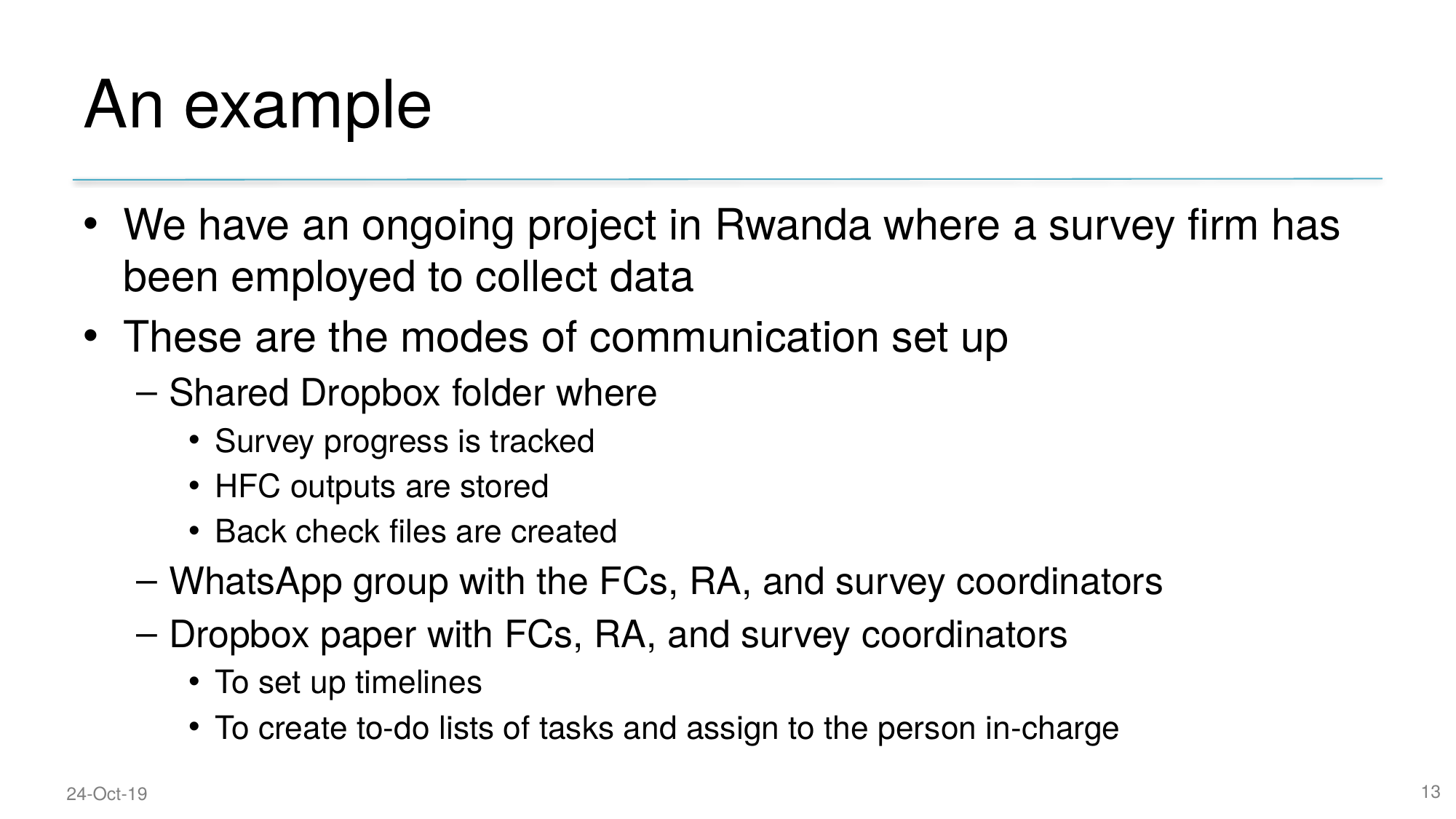

# An example
We have an ongoing project in Rwanda where a survey firm has been employed to collect data
These are the modes of communication set up
Shared Dropbox folder where
Survey progress is tracked
HFC outputs are stored
Back check files are created
WhatsApp group with the FCs, RA, and survey coordinators
Dropbox paper with FCs, RA, and survey coordinators
To set up timelines
To create to-do lists of tasks and assign to the person in-charge

13
24-Oct-19